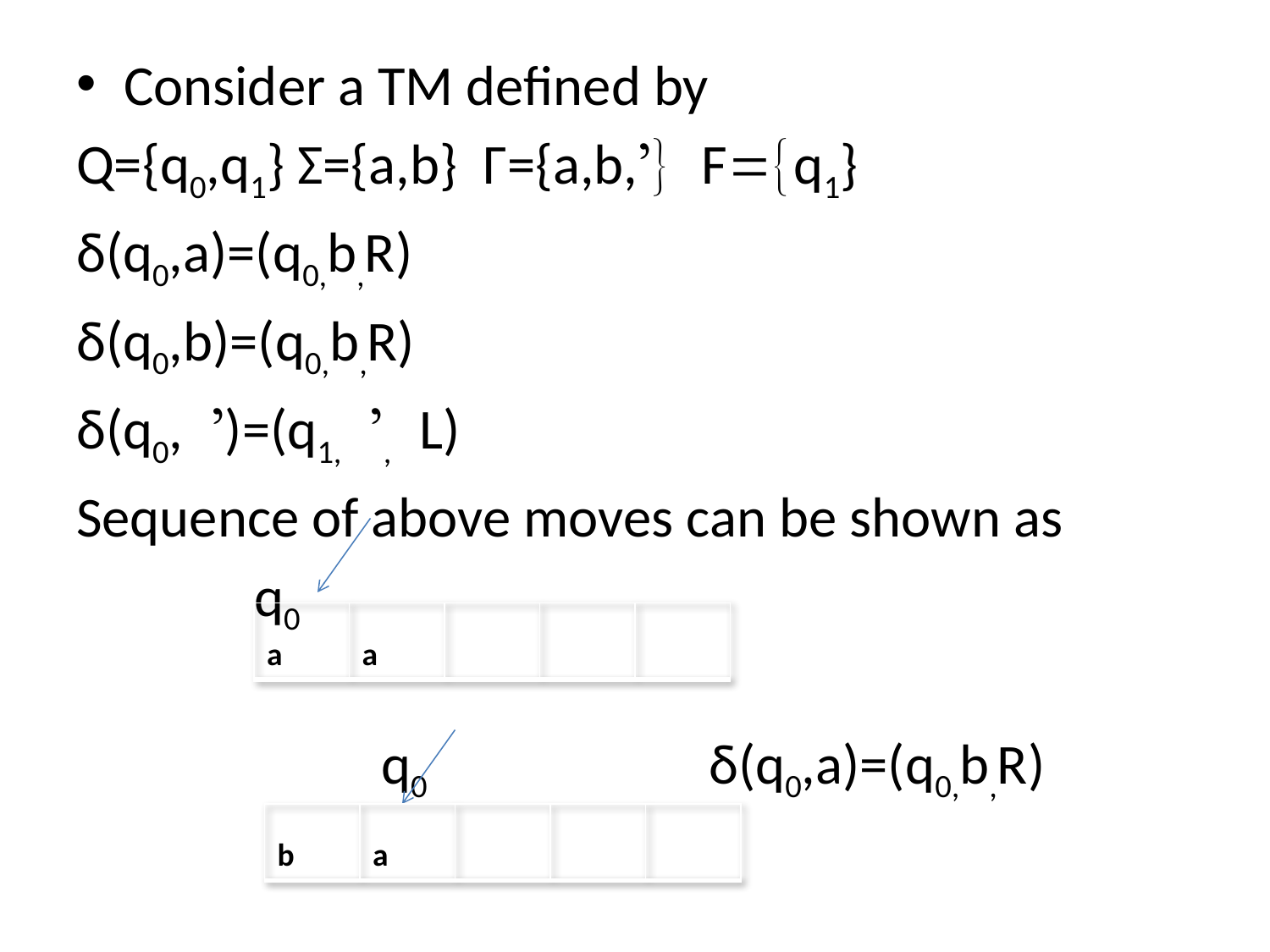

Consider a TM defined by
Q={q0,q1} Σ={a,b}  Г={a,b,’} F={q1}
δ(q0,a)=(q0,b,R)
δ(q0,b)=(q0,b,R)
δ(q0, ’)=(q1, ’, L)
Sequence of above moves can be shown as
              q0

                        q0                                      δ(q0,a)=(q0,b,R)

| a | a |  |  |  |
| --- | --- | --- | --- | --- |
| b | a |  |  |  |
| --- | --- | --- | --- | --- |